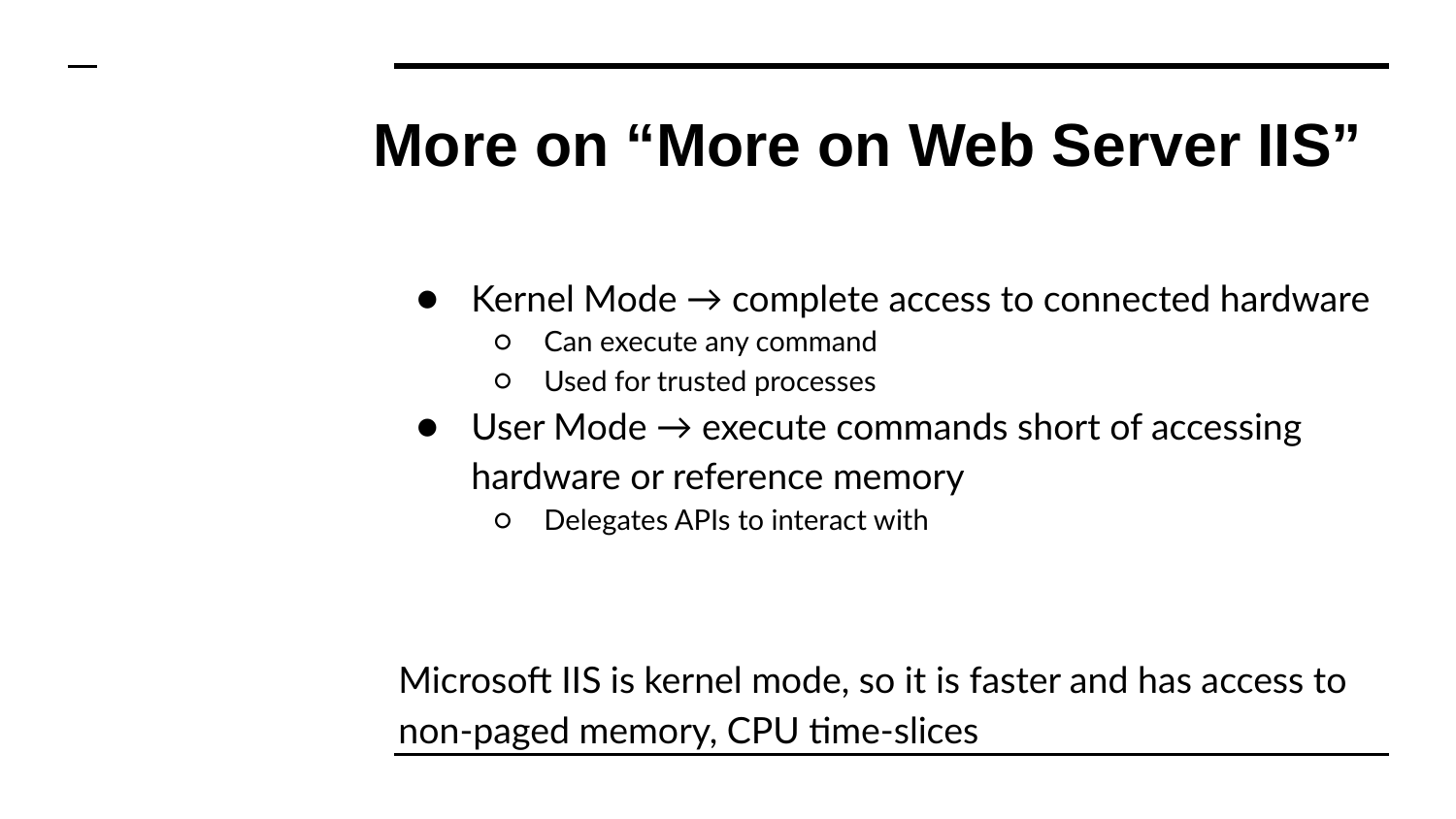

# More on “More on Web Server IIS”
Kernel Mode → complete access to connected hardware
Can execute any command
Used for trusted processes
User Mode → execute commands short of accessing hardware or reference memory
Delegates APIs to interact with

Microsoft IIS is kernel mode, so it is faster and has access to non-paged memory, CPU time-slices